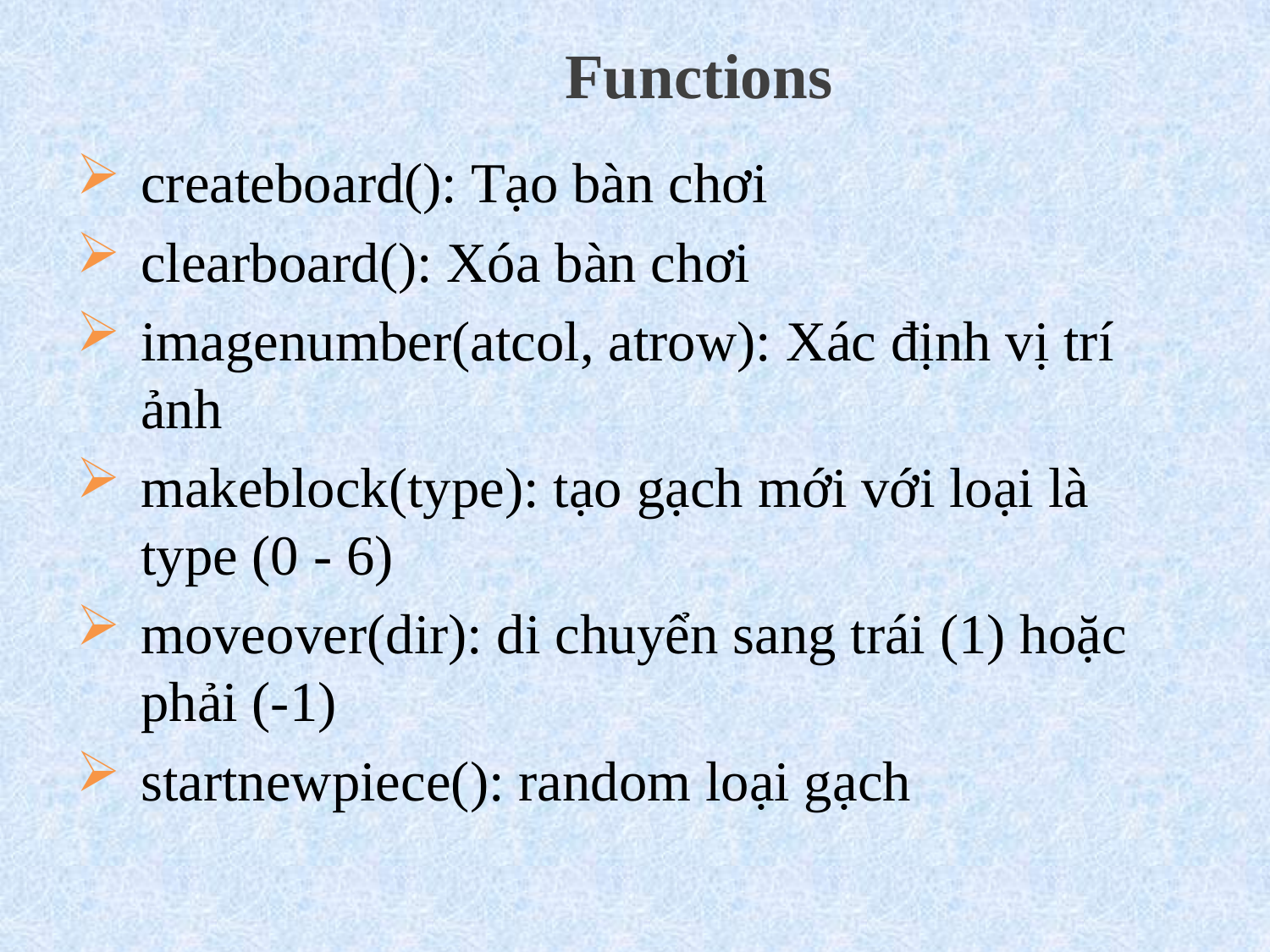

# Functions
createboard(): Tạo bàn chơi
clearboard(): Xóa bàn chơi
imagenumber(atcol, atrow): Xác định vị trí ảnh
makeblock(type): tạo gạch mới với loại là type (0 - 6)
moveover(dir): di chuyển sang trái (1) hoặc phải (-1)
startnewpiece(): random loại gạch